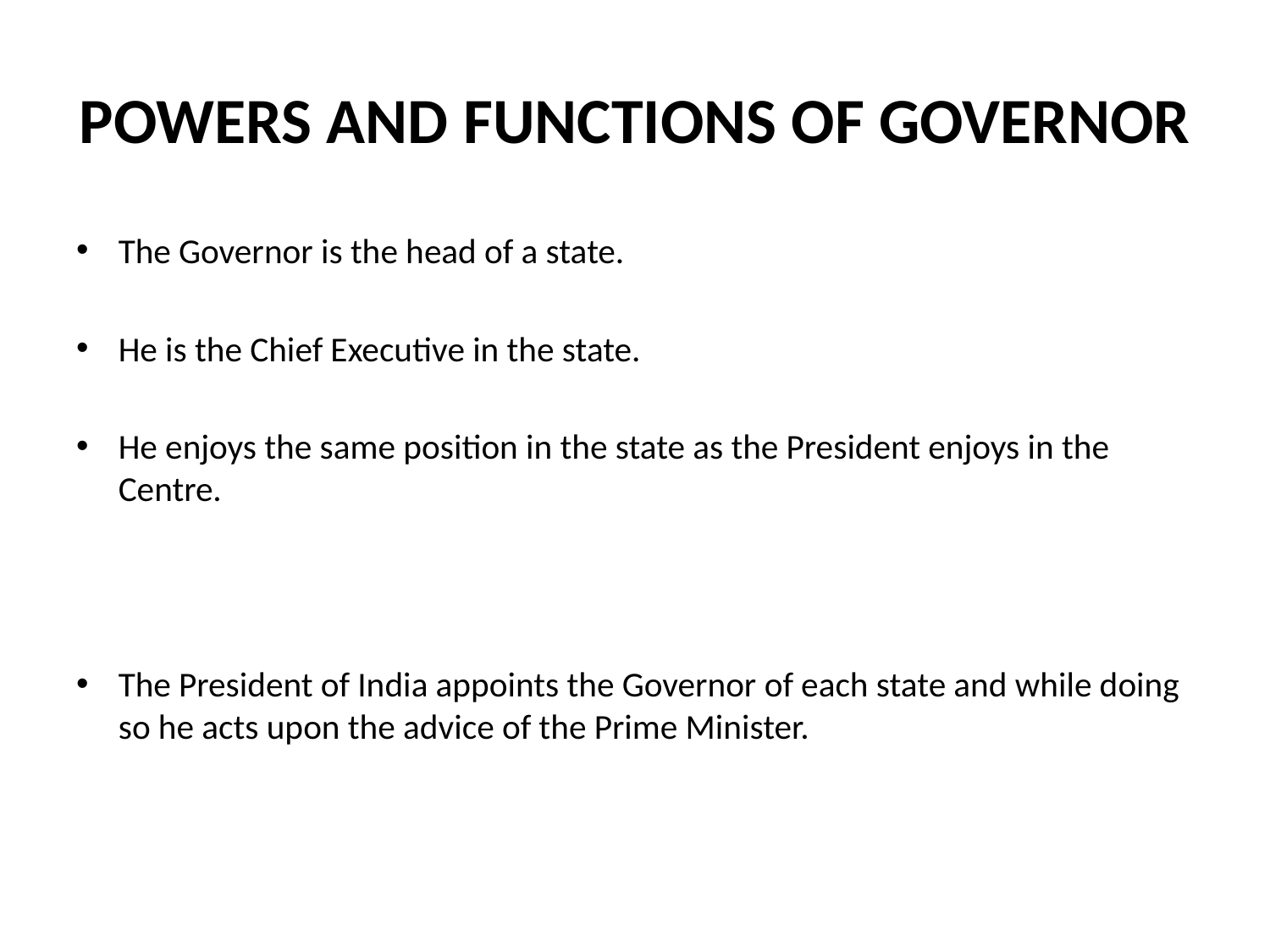

# POWERS AND FUNCTIONS OF GOVERNOR
The Governor is the head of a state.

He is the Chief Executive in the state.

He enjoys the same position in the state as the President enjoys in the Centre.

The President of India appoints the Governor of each state and while doing so he acts upon the advice of the Prime Minister.